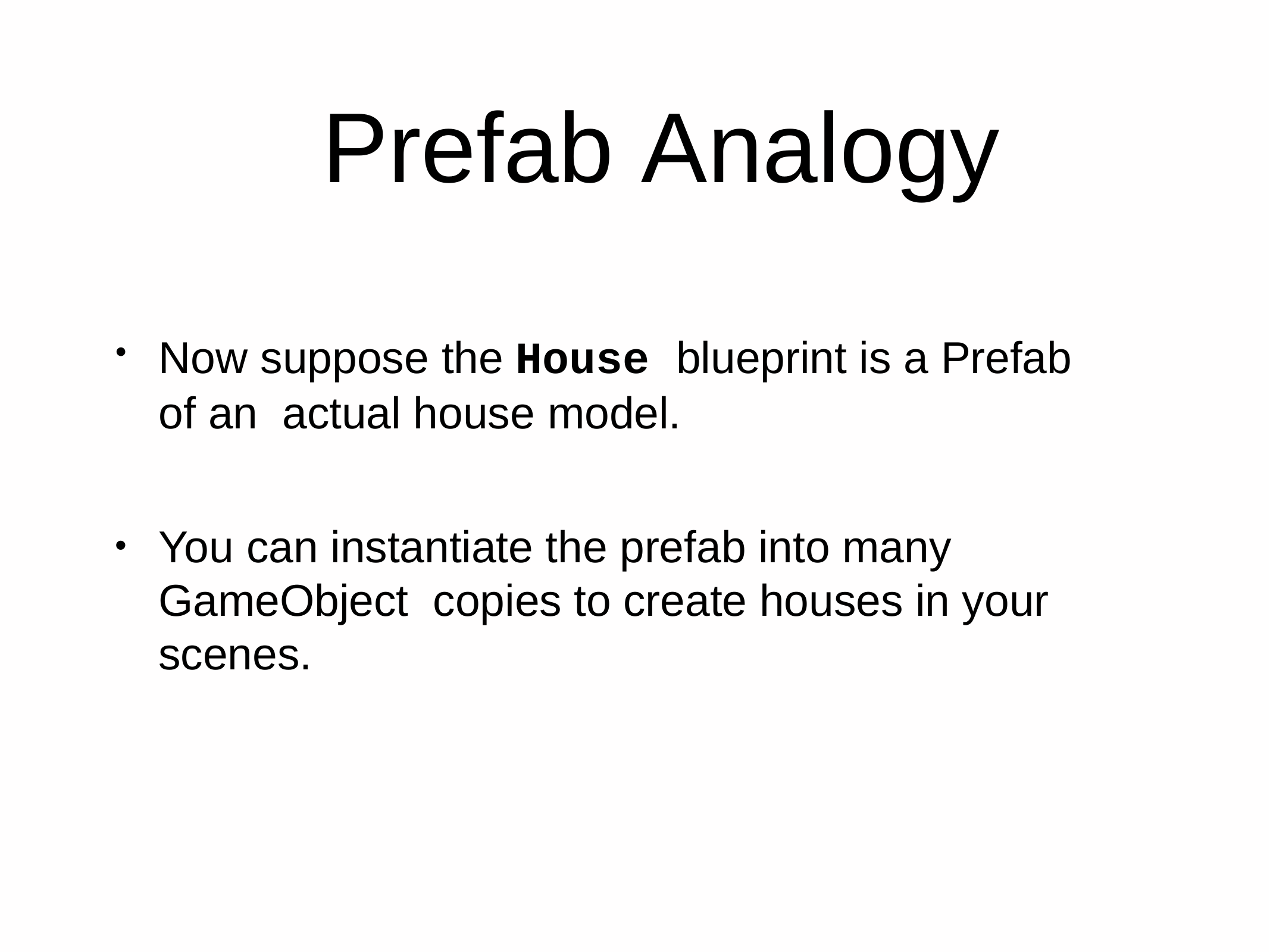

# Prefab Analogy
Now suppose the House blueprint is a Prefab of an  actual house model.

You can instantiate the prefab into many GameObject  copies to create houses in your scenes.